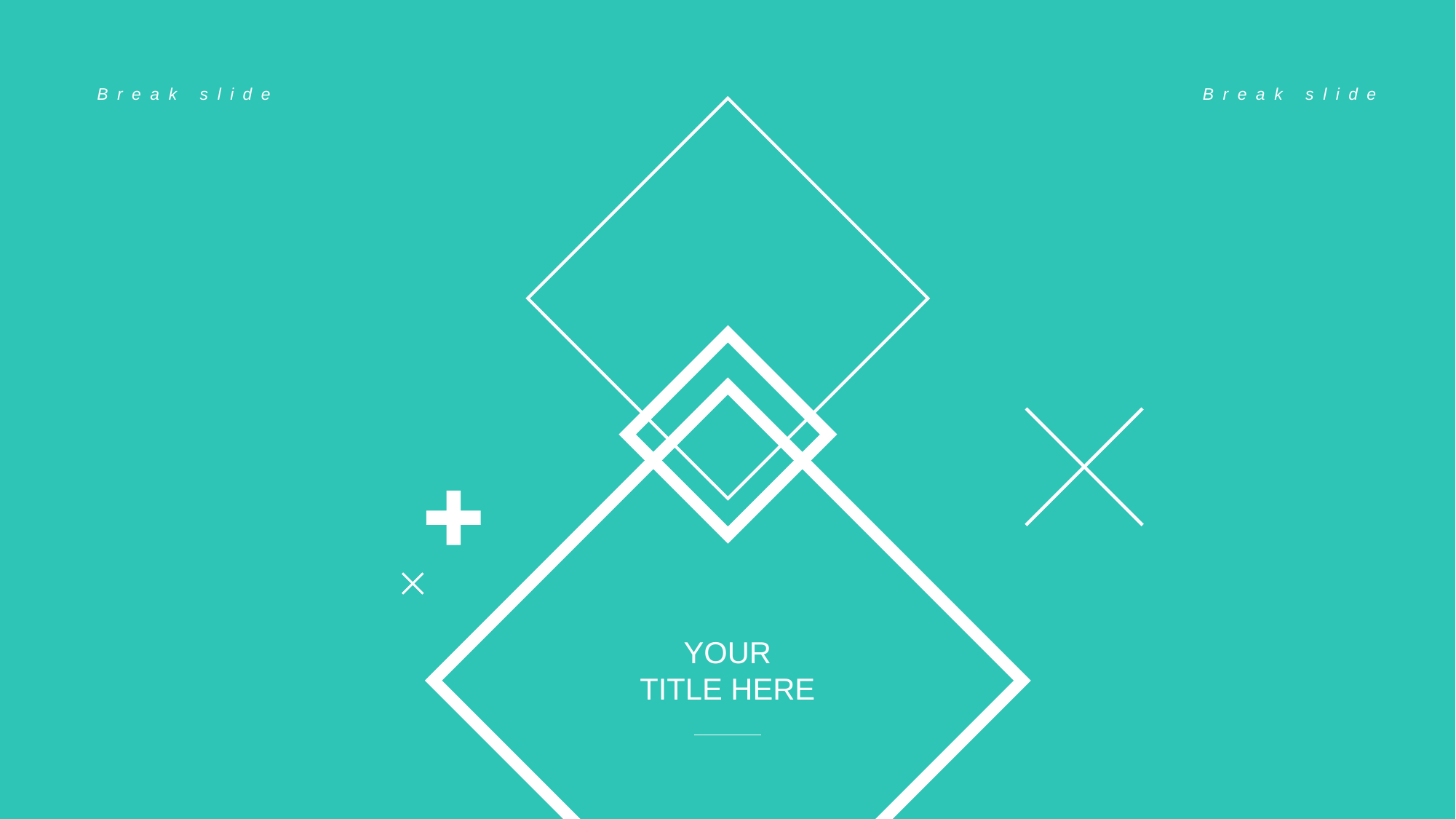

Break slide
Break slide

YOUR
TITLE HERE